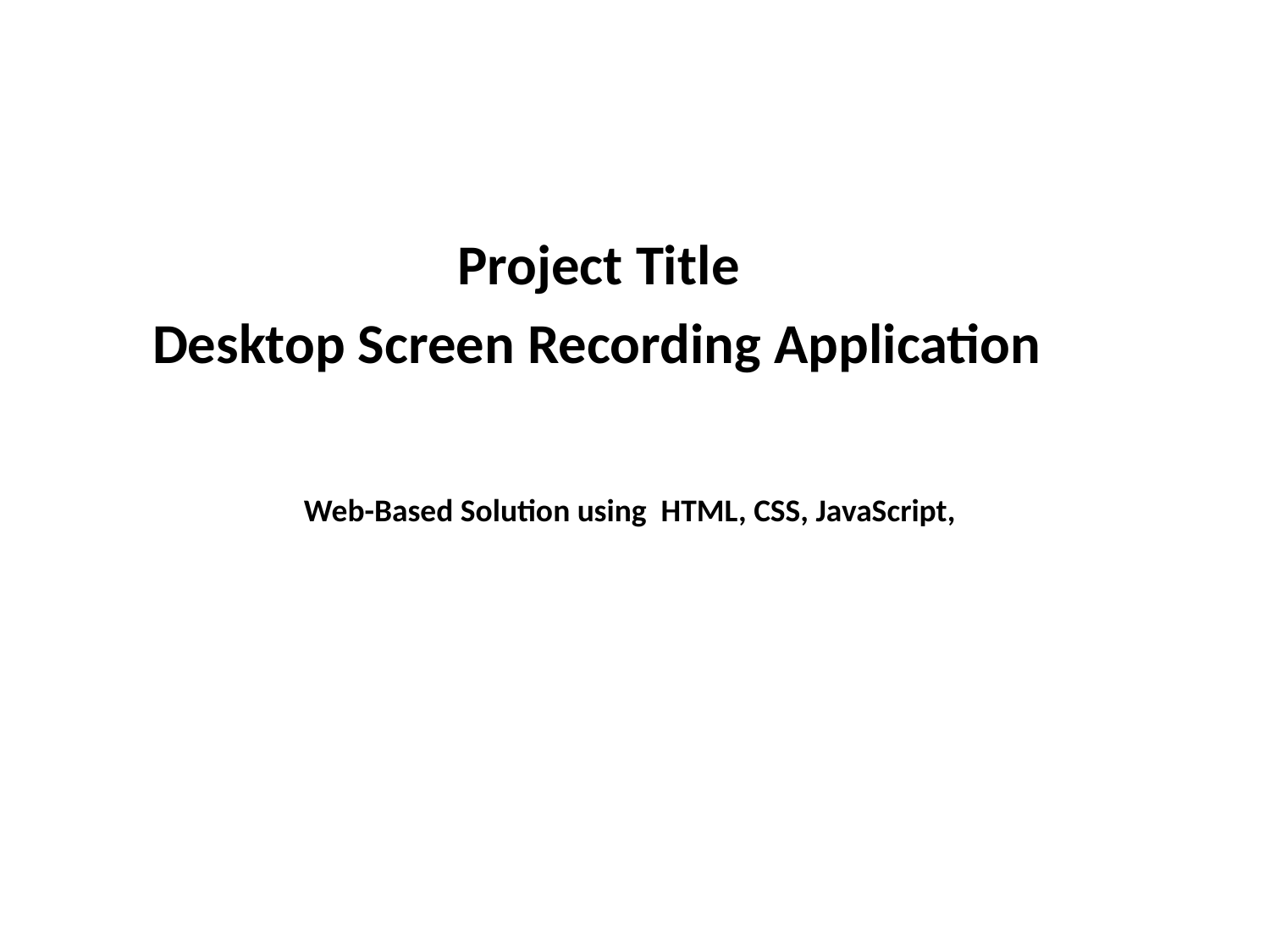

Project Title
      Desktop Screen Recording Application

 	              Web-Based Solution using  HTML, CSS, JavaScript,